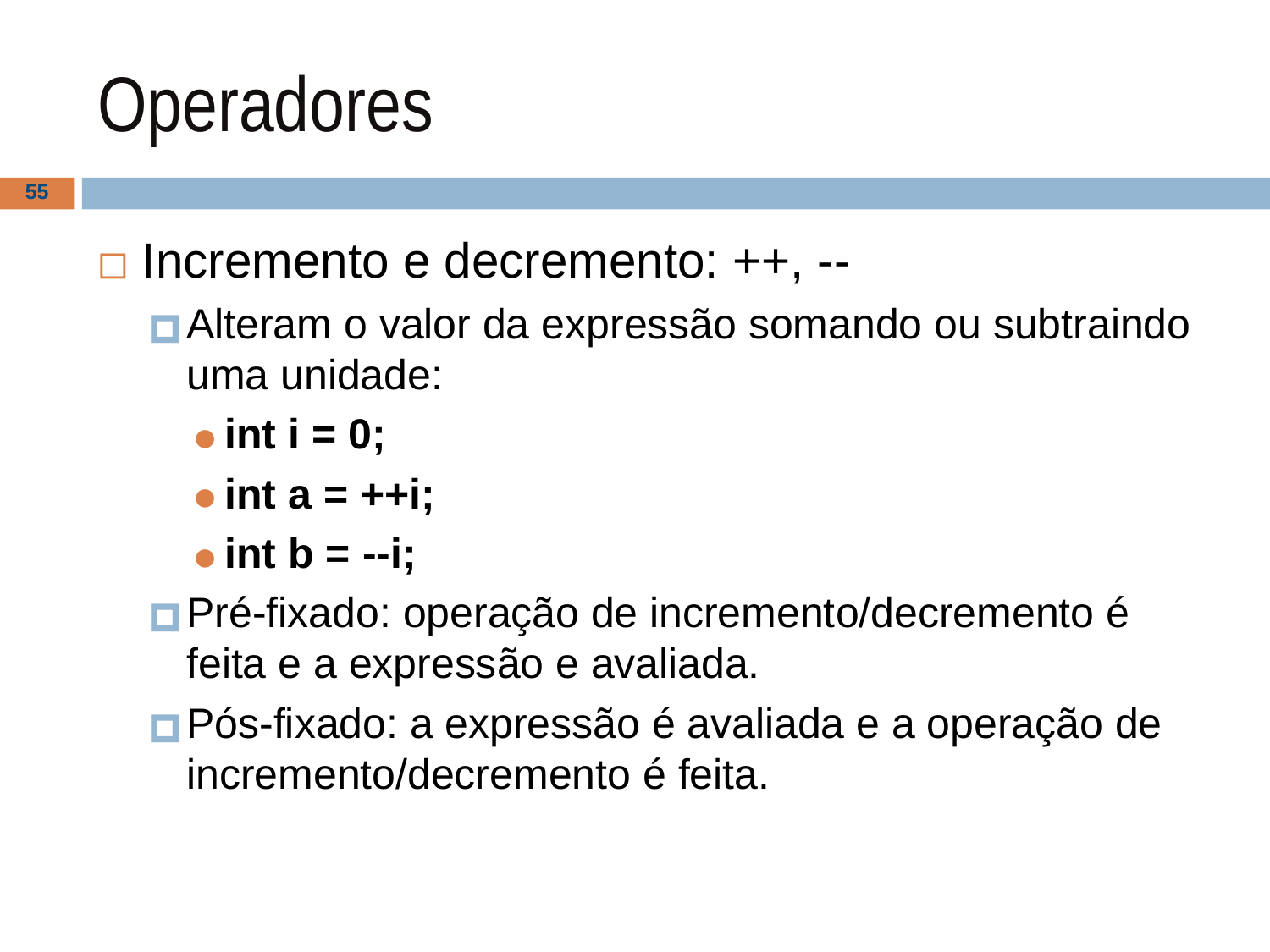

# Operadores
55
Incremento e decremento: ++, --
Alteram o valor da expressão somando ou subtraindo uma unidade:
int i = 0;
int a = ++i;
int b = --i;
Pré-fixado: operação de incremento/decremento é feita e a expressão e avaliada.
Pós-fixado: a expressão é avaliada e a operação de incremento/decremento é feita.